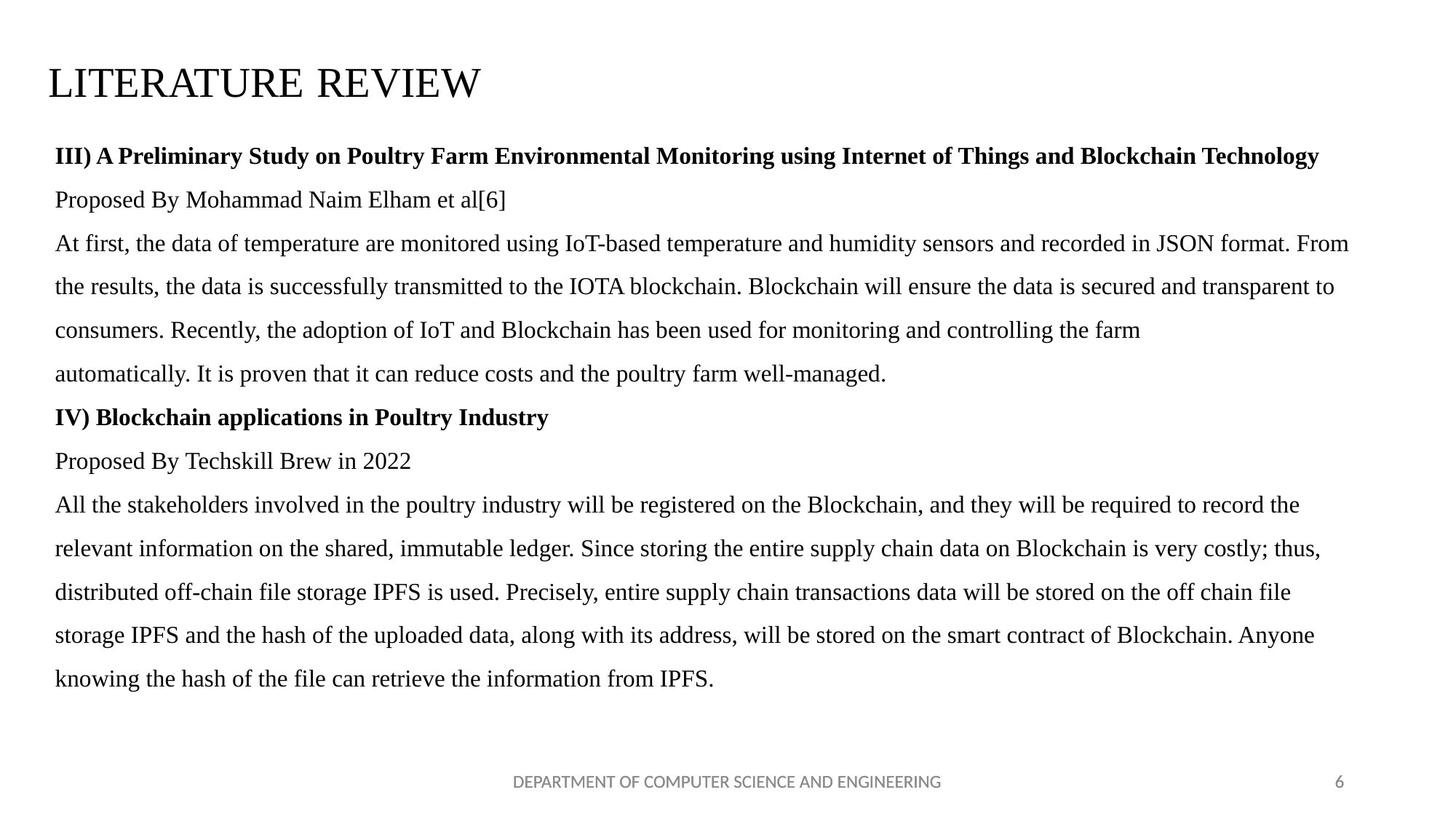

LITERATURE REVIEW
III) A Preliminary Study on Poultry Farm Environmental Monitoring using Internet of Things and Blockchain Technology
Proposed By Mohammad Naim Elham et al[6]
At first, the data of temperature are monitored using IoT-based temperature and humidity sensors and recorded in JSON format. From the results, the data is successfully transmitted to the IOTA blockchain. Blockchain will ensure the data is secured and transparent to consumers. Recently, the adoption of IoT and Blockchain has been used for monitoring and controlling the farm
automatically. It is proven that it can reduce costs and the poultry farm well-managed.
IV) Blockchain applications in Poultry Industry
Proposed By Techskill Brew in 2022
All the stakeholders involved in the poultry industry will be registered on the Blockchain, and they will be required to record the relevant information on the shared, immutable ledger. Since storing the entire supply chain data on Blockchain is very costly; thus, distributed off-chain file storage IPFS is used. Precisely, entire supply chain transactions data will be stored on the off chain file storage IPFS and the hash of the uploaded data, along with its address, will be stored on the smart contract of Blockchain. Anyone knowing the hash of the file can retrieve the information from IPFS.

DEPARTMENT OF COMPUTER SCIENCE AND ENGINEERING
DEPARTMENT OF COMPUTER SCIENCE AND ENGINEERING
6
6